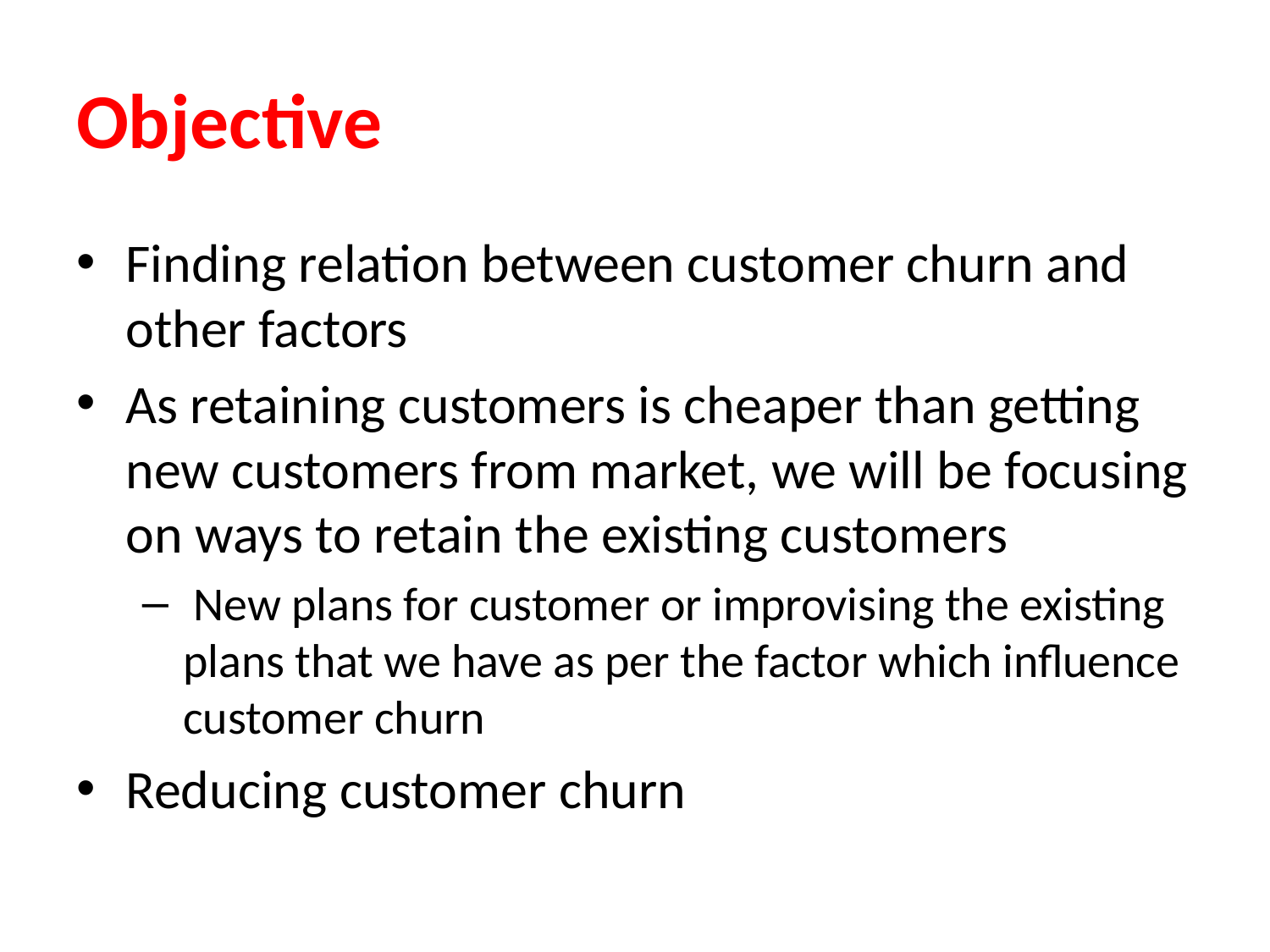

# Objective
Finding relation between customer churn and other factors
As retaining customers is cheaper than getting new customers from market, we will be focusing on ways to retain the existing customers
 New plans for customer or improvising the existing plans that we have as per the factor which influence customer churn
Reducing customer churn